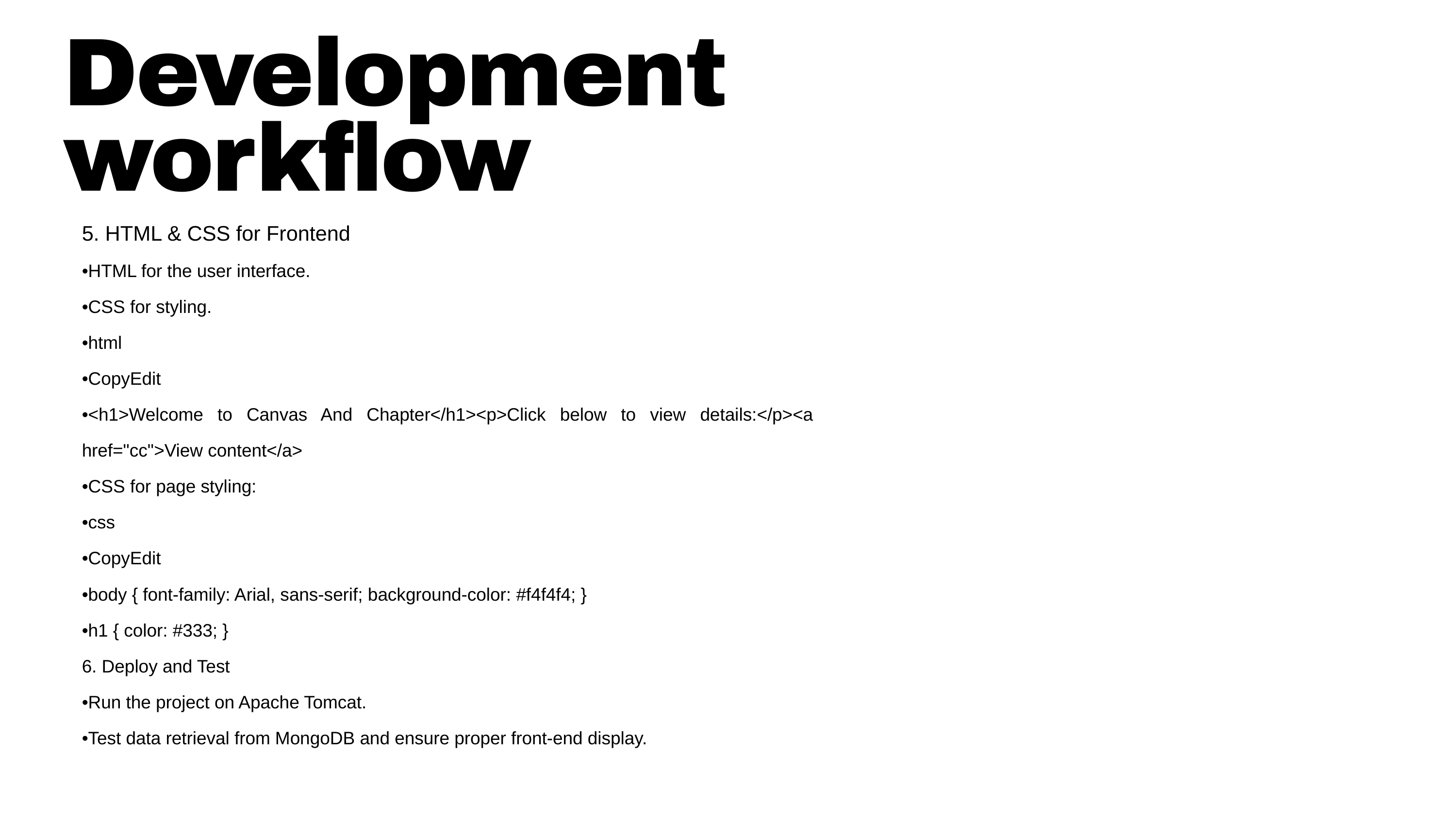

Development workflow

5. HTML & CSS for Frontend
•HTML for the user interface.
•CSS for styling.
•html
•CopyEdit
•<h1>Welcome to Canvas And Chapter</h1><p>Click below to view details:</p><a href="cc">View content</a>
•CSS for page styling:
•css
•CopyEdit
•body { font-family: Arial, sans-serif; background-color: #f4f4f4; }
•h1 { color: #333; }
6. Deploy and Test
•Run the project on Apache Tomcat.
•Test data retrieval from MongoDB and ensure proper front-end display.